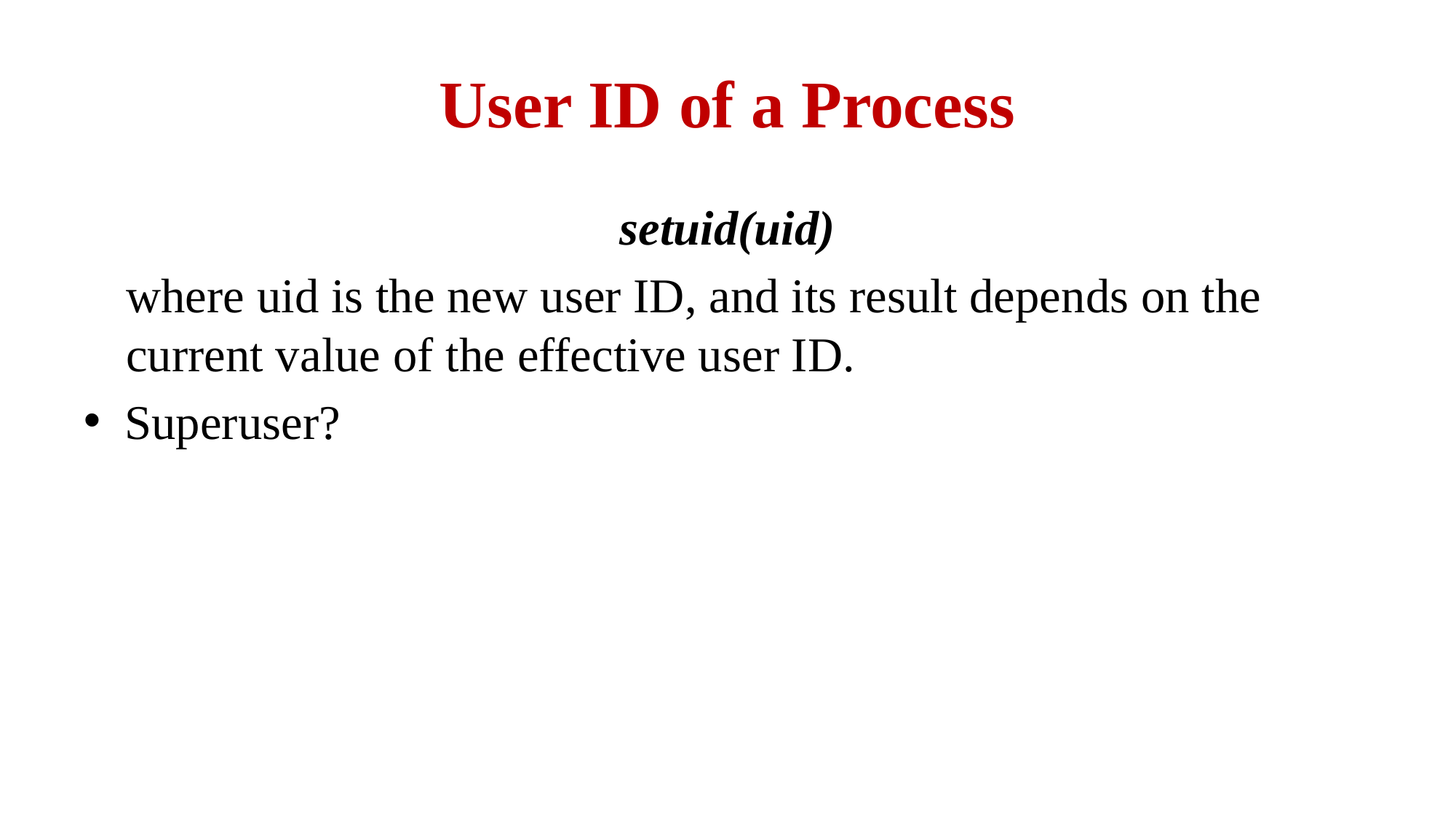

# User ID of a Process
setuid(uid)
where uid is the new user ID, and its result depends on the current value of the effective user ID.
Superuser?